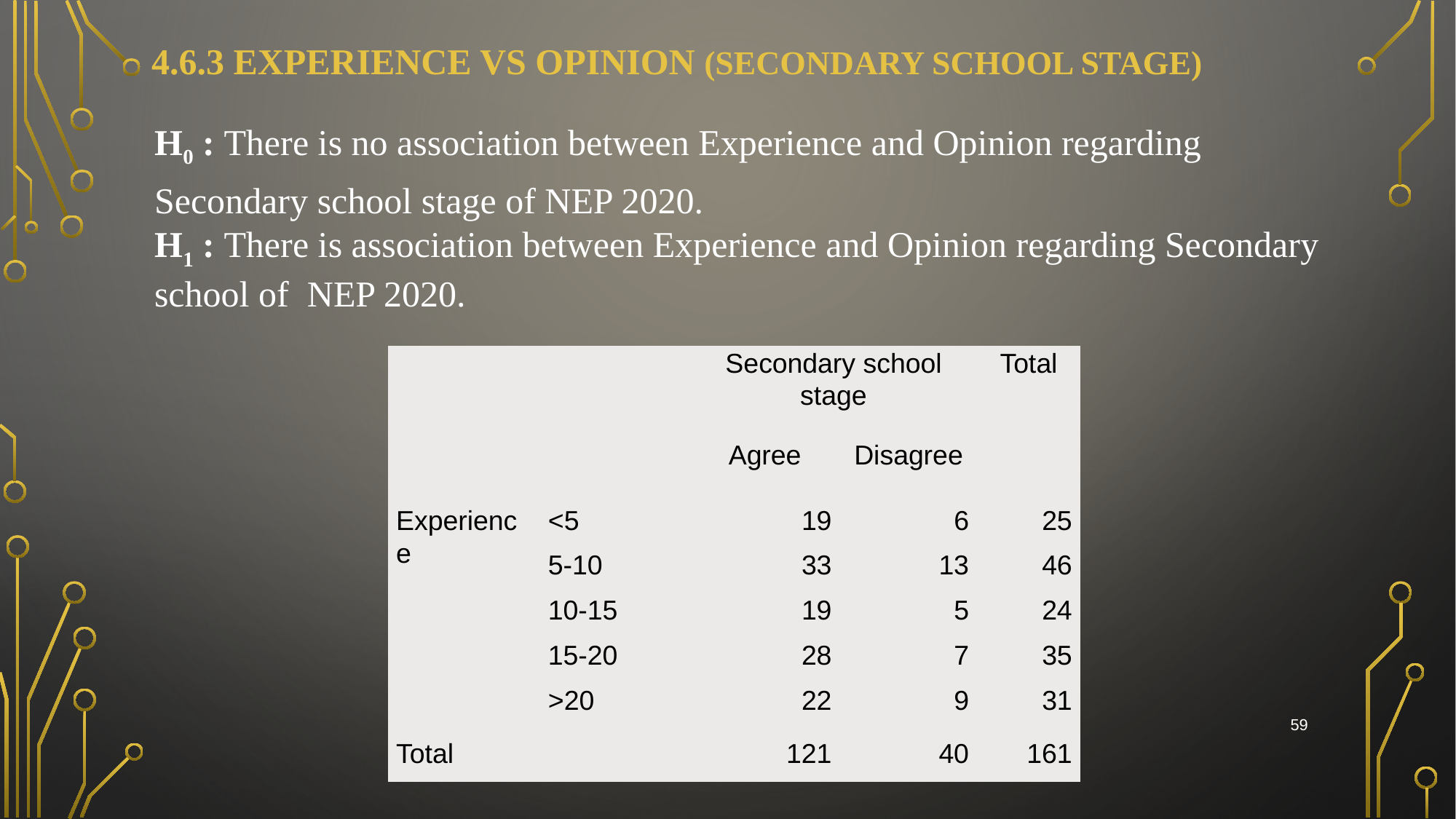

# 4.6.3 experience VS OPINION (secondary school stage)
H0 : There is no association between Experience and Opinion regarding Secondary school stage of NEP 2020.
H1 : There is association between Experience and Opinion regarding Secondary school of  NEP 2020.
|  |  | Secondary school stage |  | Total |
| --- | --- | --- | --- | --- |
|  |  | Agree | Disagree |  |
| Experience | <5 | 19 | 6 | 25 |
|  | 5-10 | 33 | 13 | 46 |
|  | 10-15 | 19 | 5 | 24 |
|  | 15-20 | 28 | 7 | 35 |
|  | >20 | 22 | 9 | 31 |
| Total |  | 121 | 40 | 161 |
59